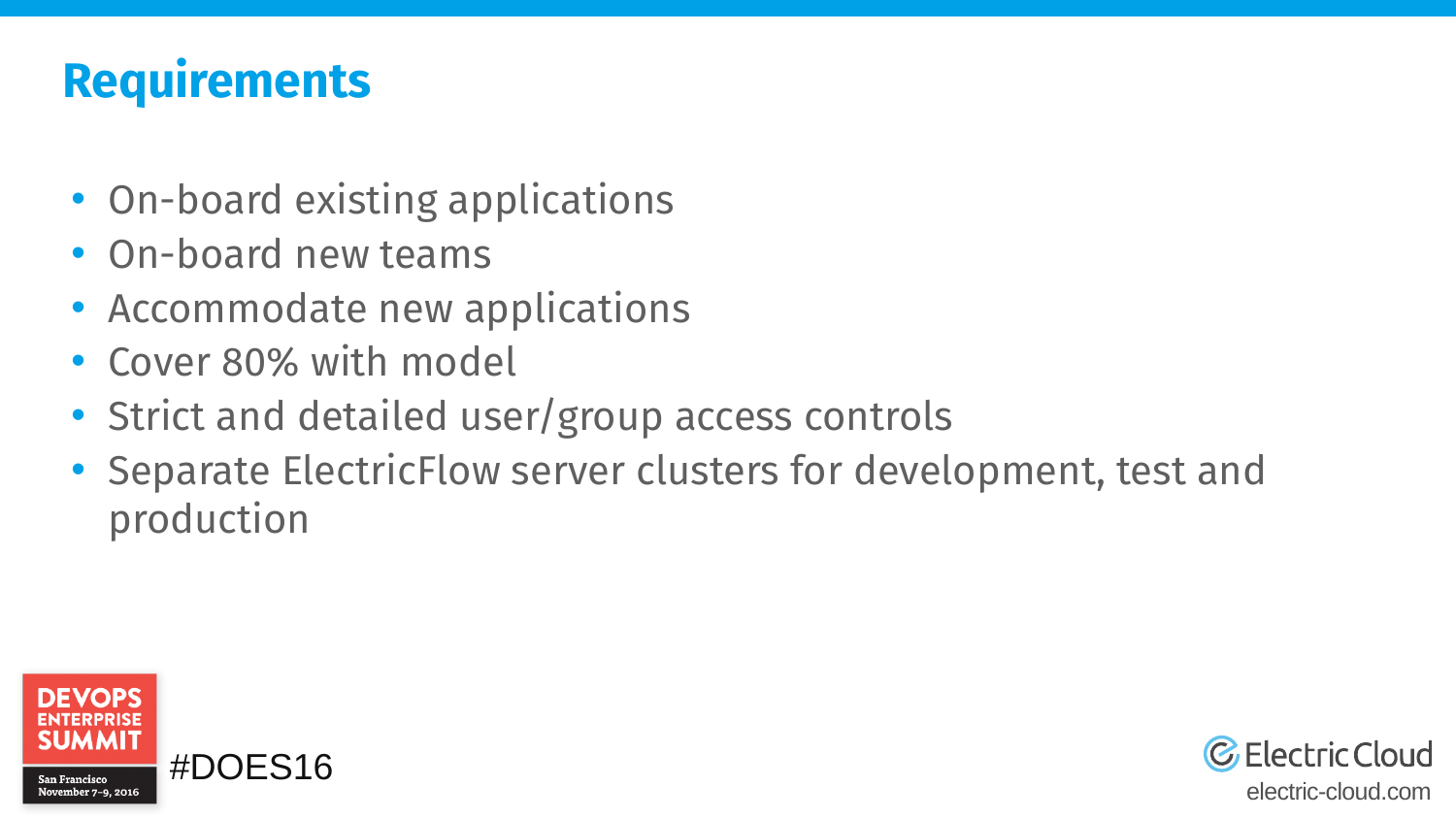

# Requirements
On-board existing applications
On-board new teams
Accommodate new applications
Cover 80% with model
Strict and detailed user/group access controls
Separate ElectricFlow server clusters for development, test and production